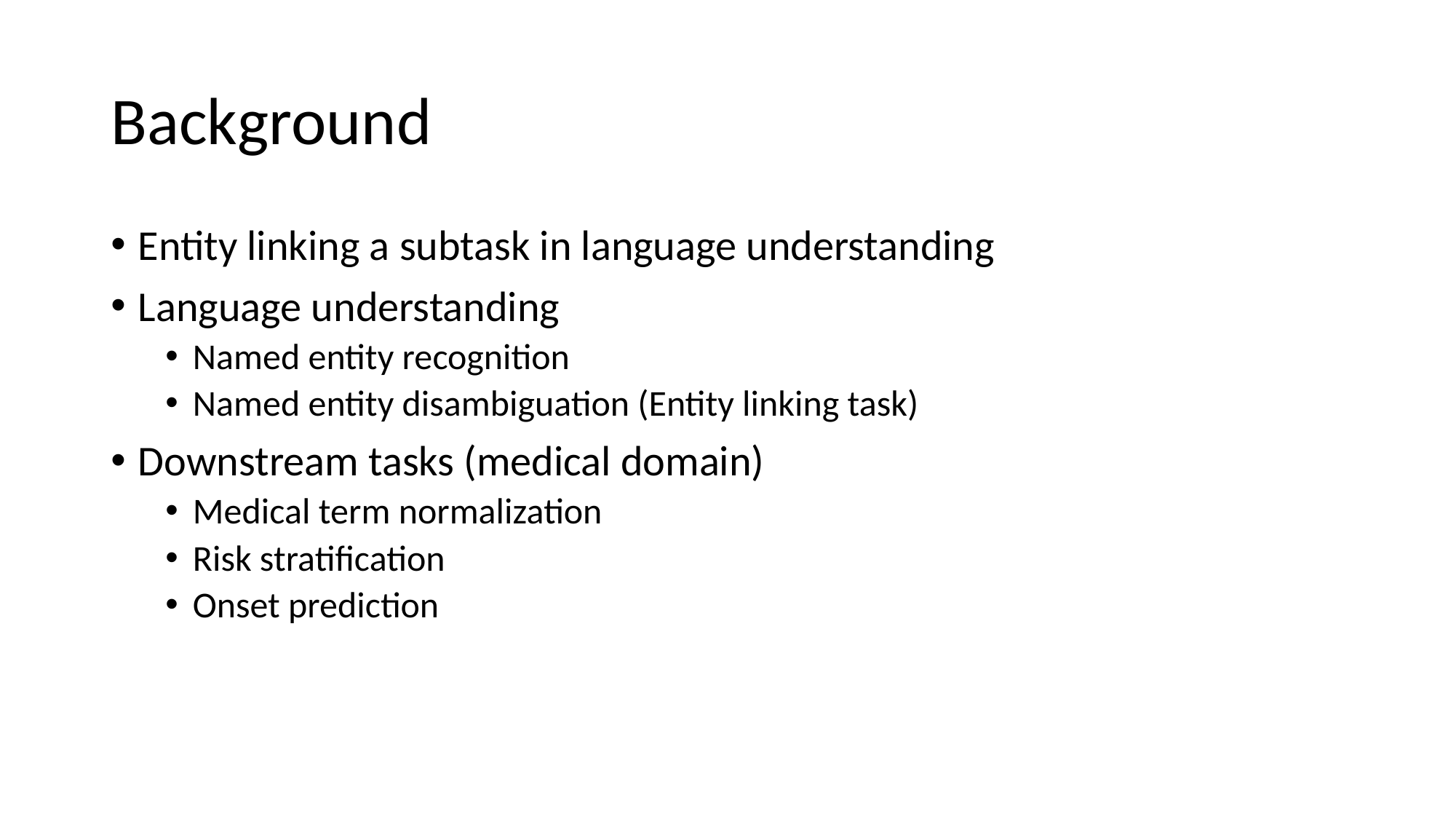

# Background
Entity linking a subtask in language understanding
Language understanding
Named entity recognition
Named entity disambiguation (Entity linking task)
Downstream tasks (medical domain)
Medical term normalization
Risk stratification
Onset prediction